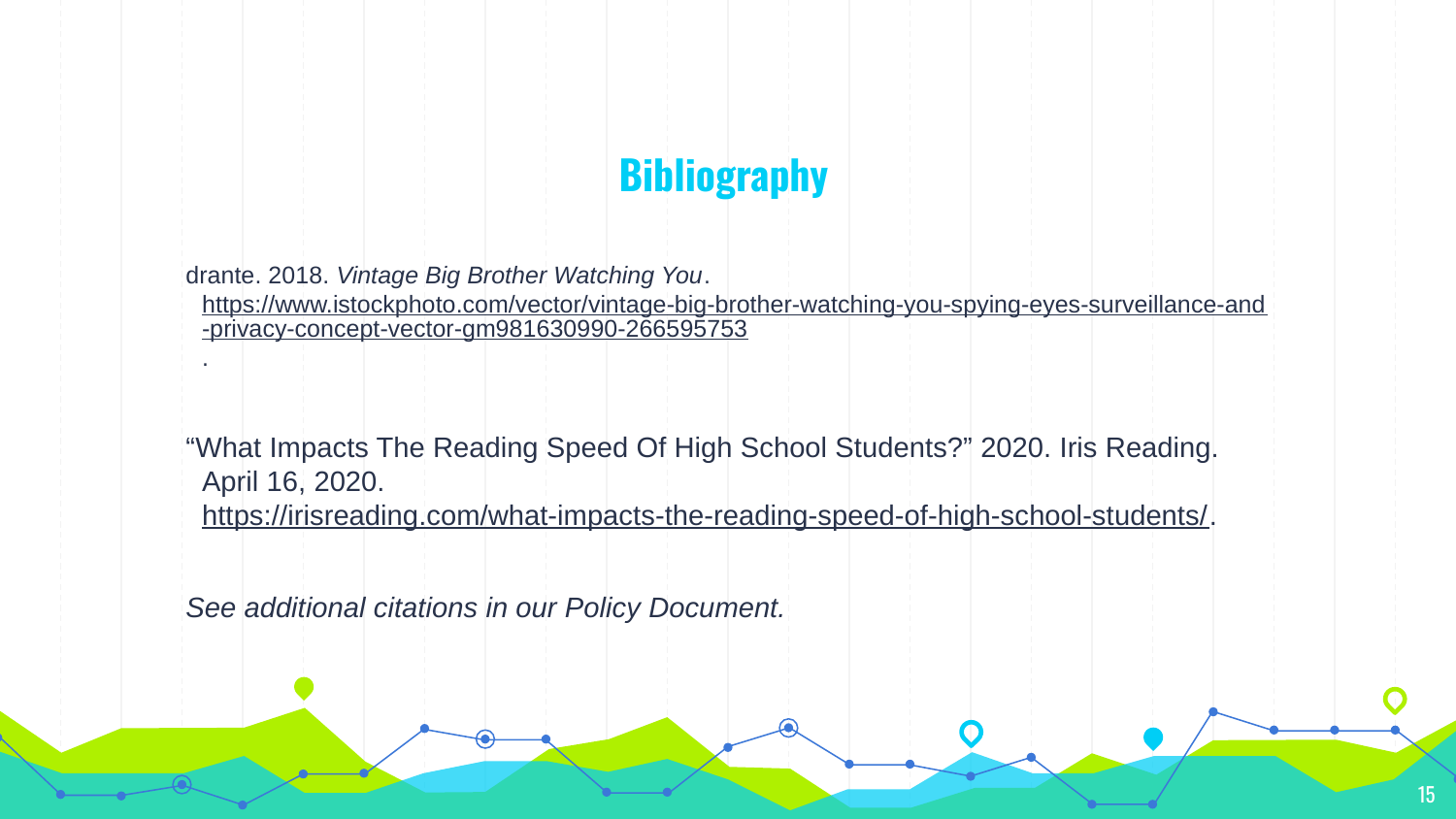

# Bibliography
drante. 2018. Vintage Big Brother Watching You. https://www.istockphoto.com/vector/vintage-big-brother-watching-you-spying-eyes-surveillance-and-privacy-concept-vector-gm981630990-266595753.

“What Impacts The Reading Speed Of High School Students?” 2020. Iris Reading. April 16, 2020. https://irisreading.com/what-impacts-the-reading-speed-of-high-school-students/.

See additional citations in our Policy Document.

15